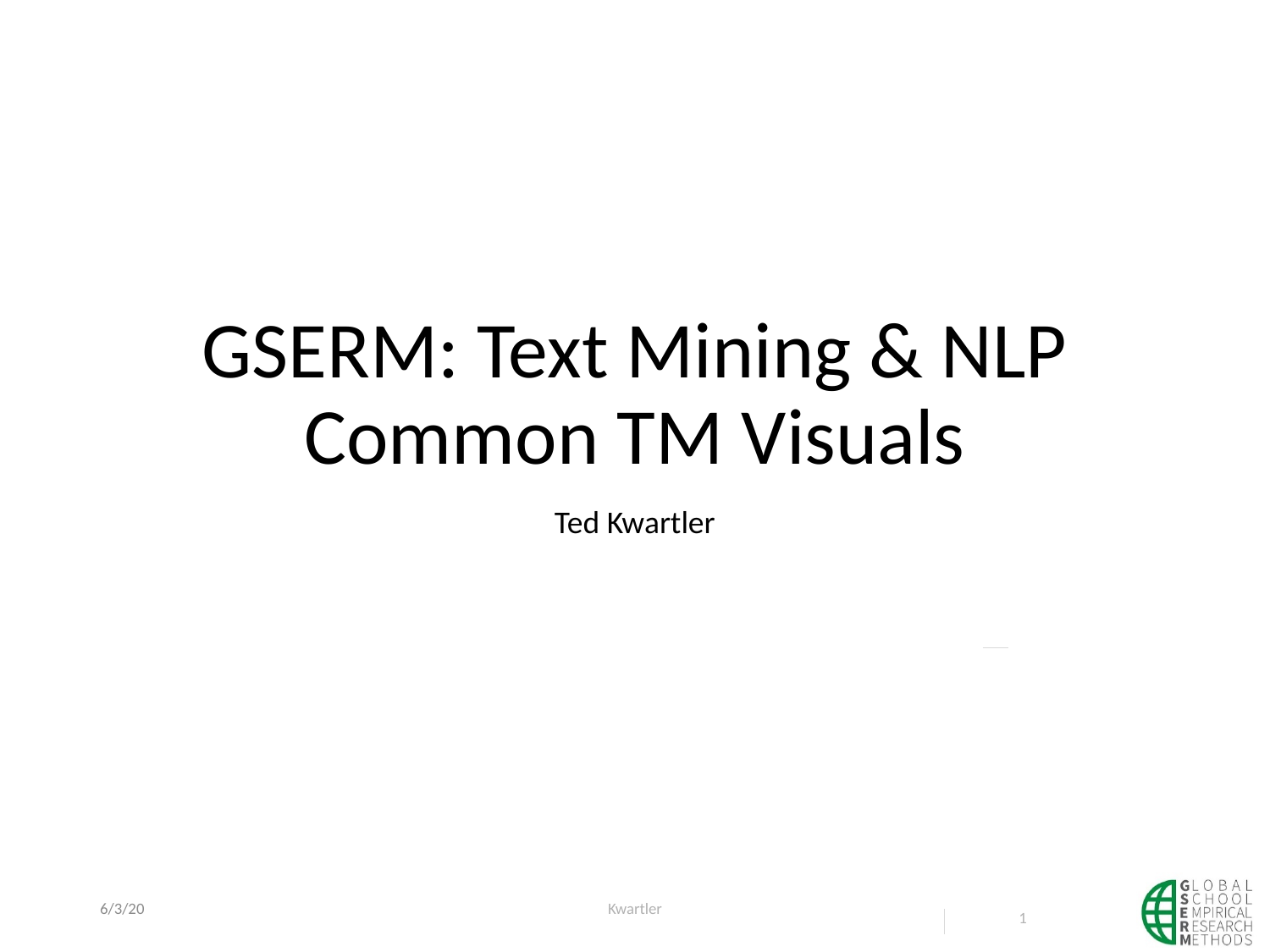

# GSERM: Text Mining & NLP Common TM Visuals
Ted Kwartler
6/3/20
Kwartler
1